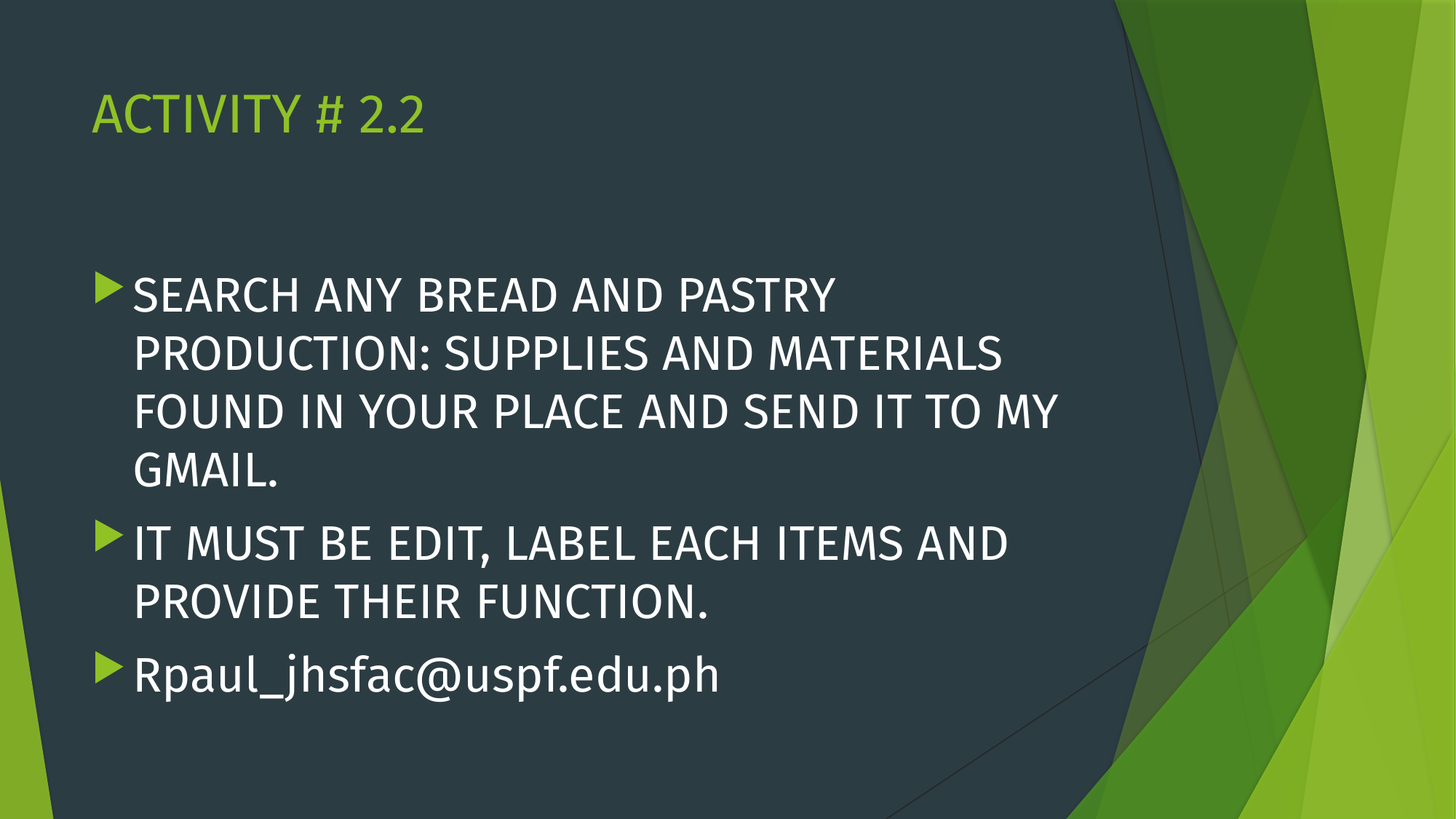

# ACTIVITY # 2.2
SEARCH ANY BREAD AND PASTRY PRODUCTION: SUPPLIES AND MATERIALS FOUND IN YOUR PLACE AND SEND IT TO MY GMAIL.
IT MUST BE EDIT, LABEL EACH ITEMS AND PROVIDE THEIR FUNCTION.
Rpaul_jhsfac@uspf.edu.ph